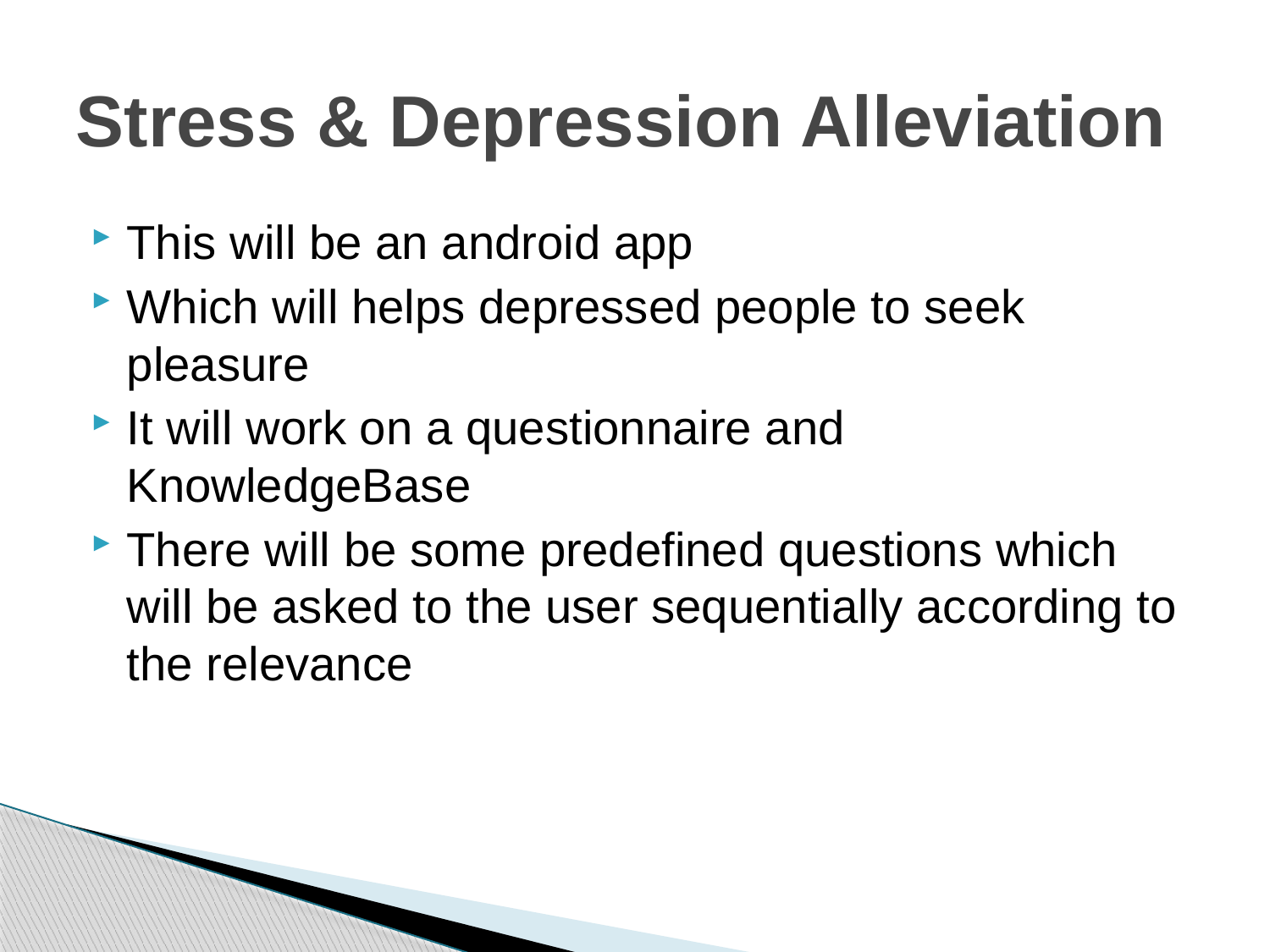

# Stress & Depression Alleviation
This will be an android app
Which will helps depressed people to seek pleasure
It will work on a questionnaire and KnowledgeBase
There will be some predefined questions which will be asked to the user sequentially according to the relevance